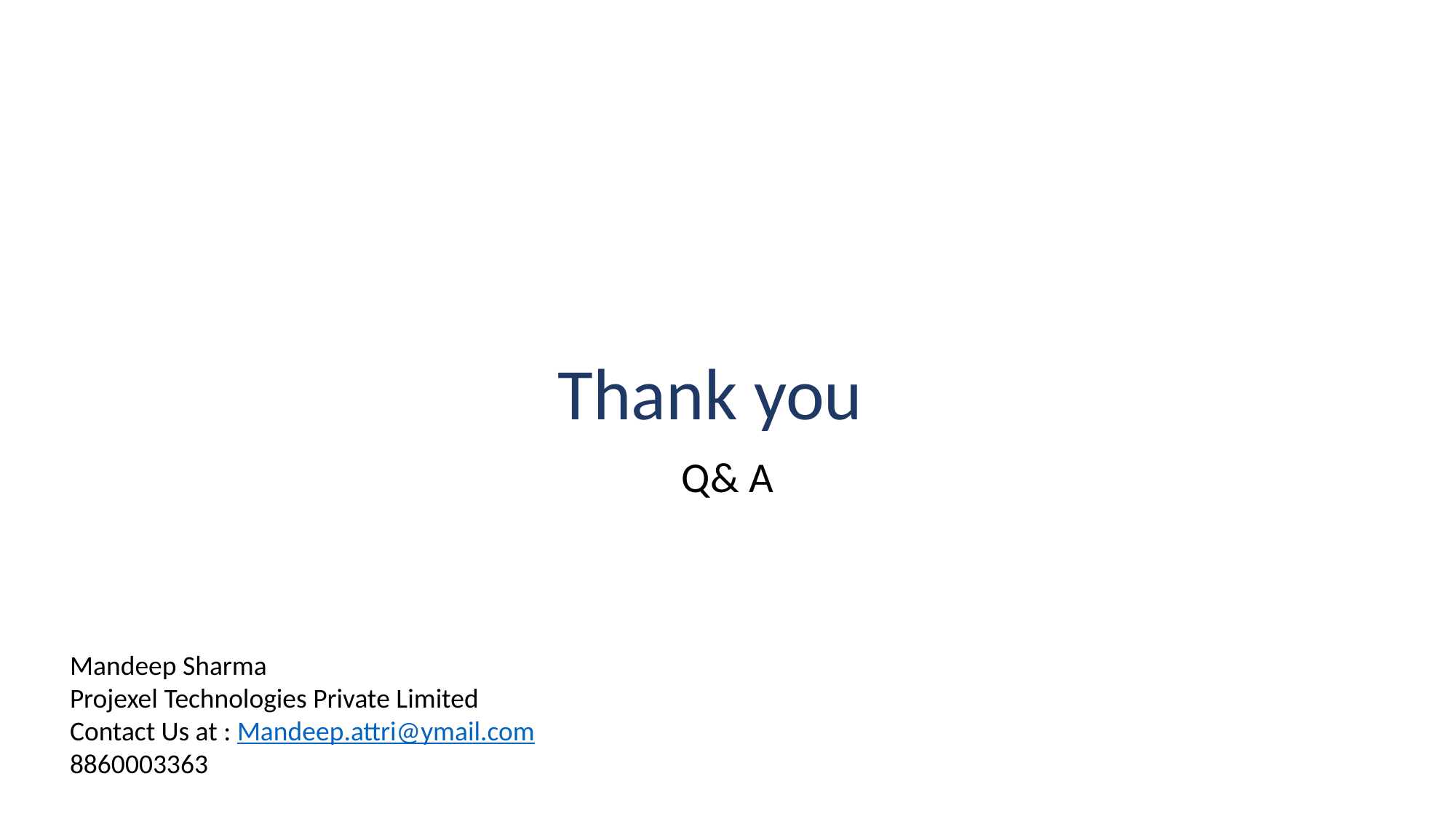

Thank you
Q& A
Mandeep Sharma
Projexel Technologies Private Limited
Contact Us at : Mandeep.attri@ymail.com
8860003363